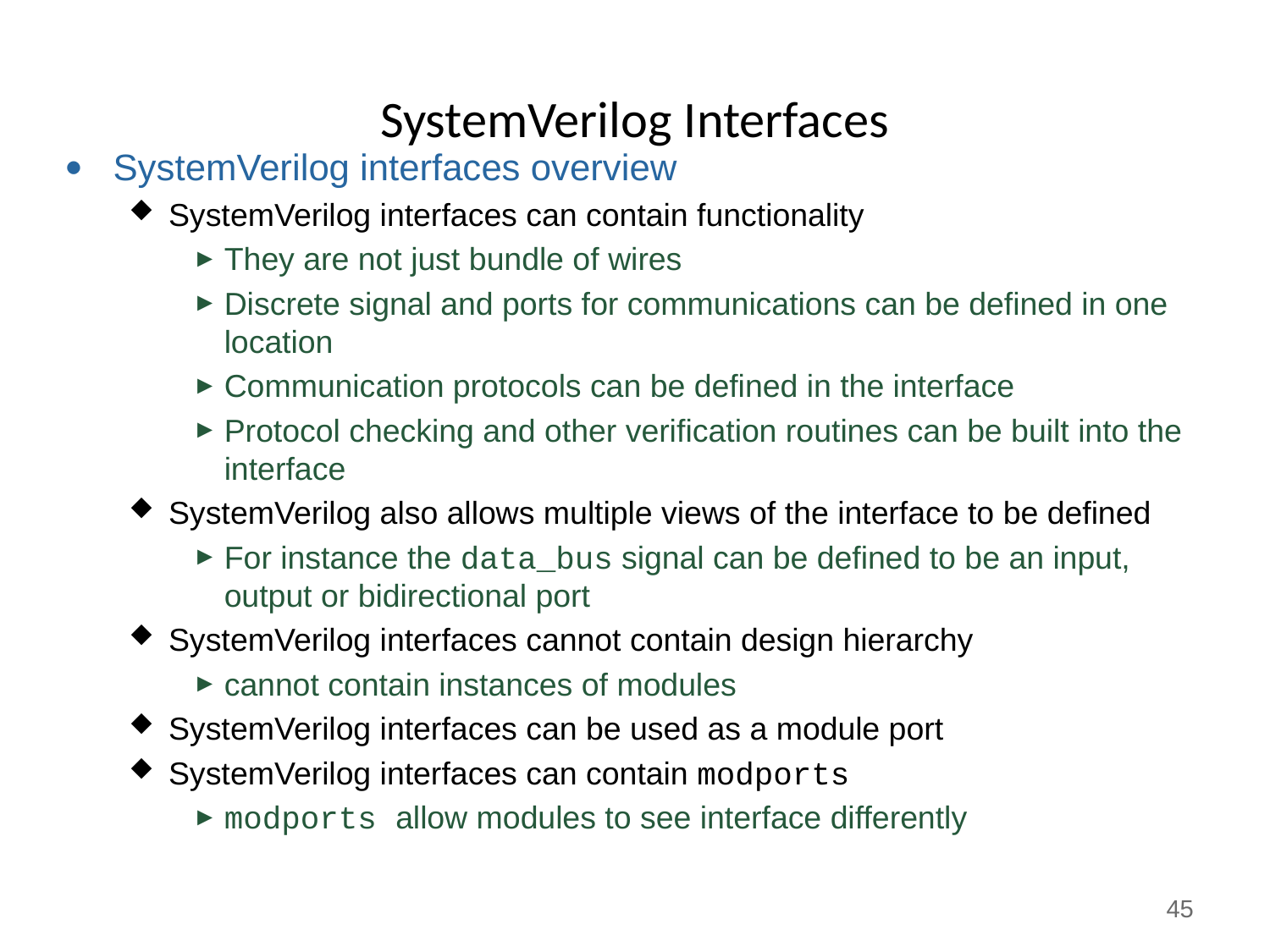

# SystemVerilog Interfaces
SystemVerilog interfaces overview
SystemVerilog interfaces can contain functionality
They are not just bundle of wires
Discrete signal and ports for communications can be defined in one location
Communication protocols can be defined in the interface
Protocol checking and other verification routines can be built into the interface
SystemVerilog also allows multiple views of the interface to be defined
For instance the data_bus signal can be defined to be an input, output or bidirectional port
SystemVerilog interfaces cannot contain design hierarchy
cannot contain instances of modules
SystemVerilog interfaces can be used as a module port
SystemVerilog interfaces can contain modports
modports allow modules to see interface differently

45